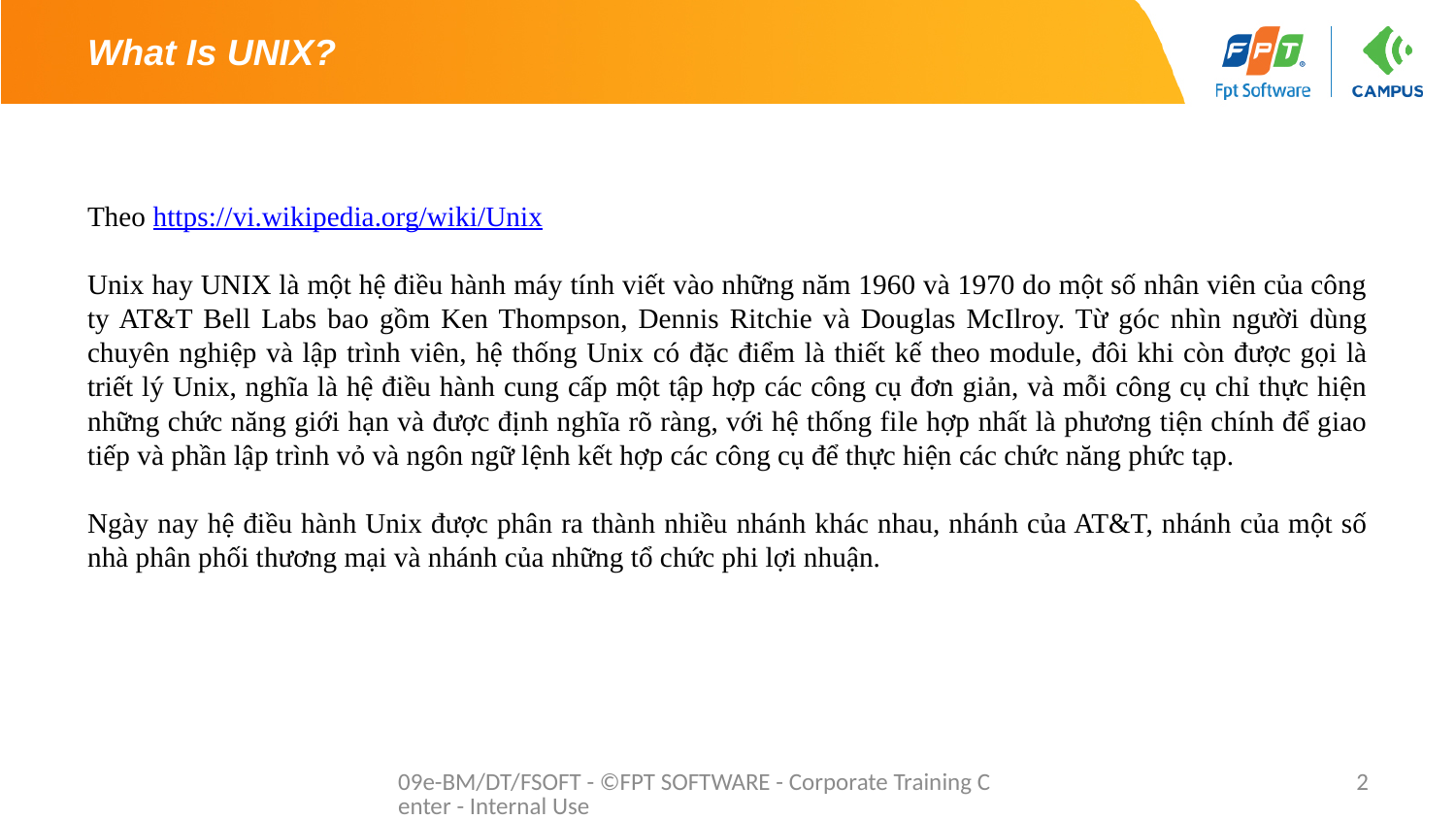

# What Is UNIX?
Theo https://vi.wikipedia.org/wiki/Unix

Unix hay UNIX là một hệ điều hành máy tính viết vào những năm 1960 và 1970 do một số nhân viên của công ty AT&T Bell Labs bao gồm Ken Thompson, Dennis Ritchie và Douglas McIlroy. Từ góc nhìn người dùng chuyên nghiệp và lập trình viên, hệ thống Unix có đặc điểm là thiết kế theo module, đôi khi còn được gọi là triết lý Unix, nghĩa là hệ điều hành cung cấp một tập hợp các công cụ đơn giản, và mỗi công cụ chỉ thực hiện những chức năng giới hạn và được định nghĩa rõ ràng, với hệ thống file hợp nhất là phương tiện chính để giao tiếp và phần lập trình vỏ và ngôn ngữ lệnh kết hợp các công cụ để thực hiện các chức năng phức tạp.

Ngày nay hệ điều hành Unix được phân ra thành nhiều nhánh khác nhau, nhánh của AT&T, nhánh của một số nhà phân phối thương mại và nhánh của những tổ chức phi lợi nhuận.
09e-BM/DT/FSOFT - ©FPT SOFTWARE - Corporate Training Center - Internal Use
2